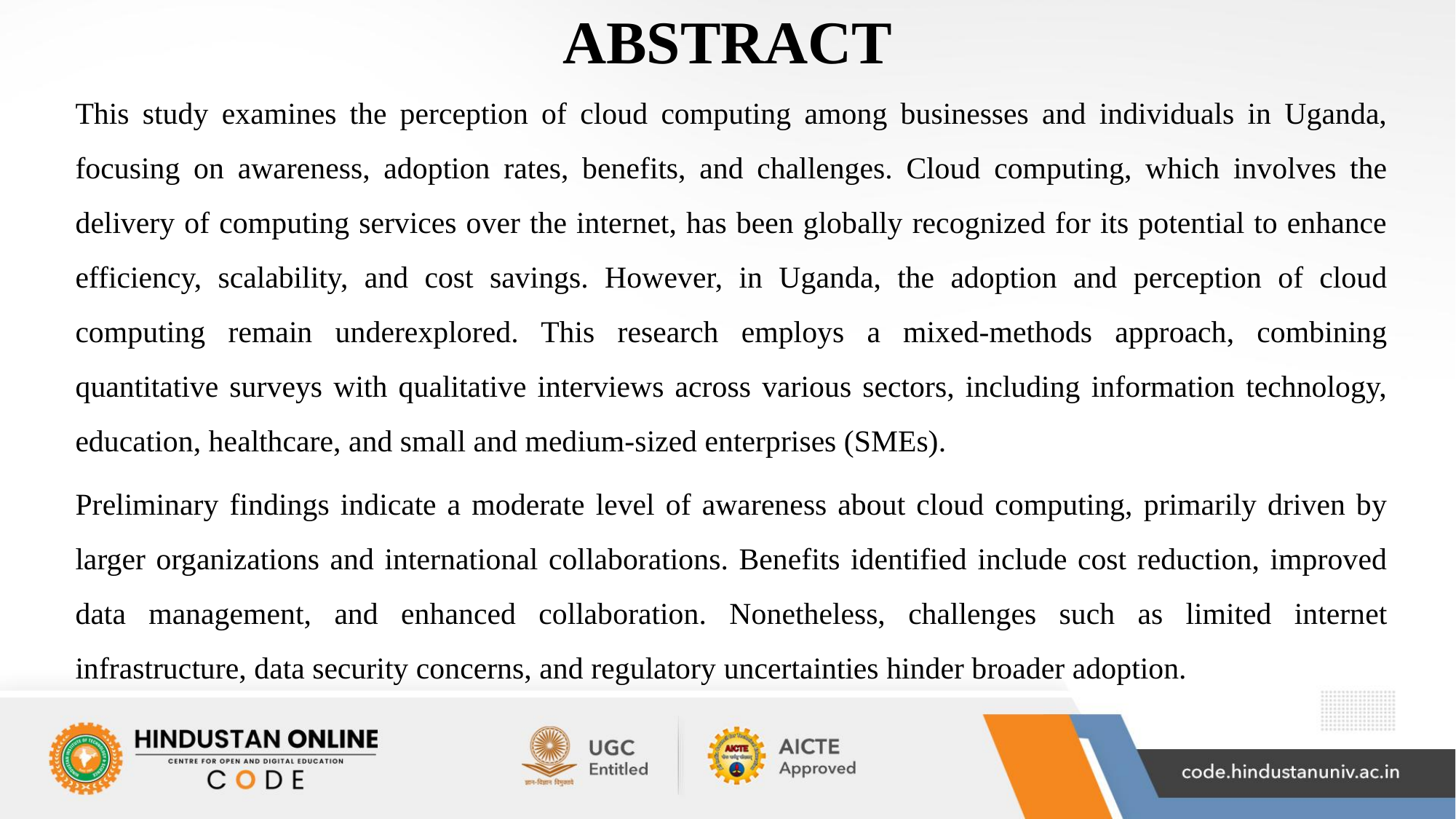

# ABSTRACT
This study examines the perception of cloud computing among businesses and individuals in Uganda, focusing on awareness, adoption rates, benefits, and challenges. Cloud computing, which involves the delivery of computing services over the internet, has been globally recognized for its potential to enhance efficiency, scalability, and cost savings. However, in Uganda, the adoption and perception of cloud computing remain underexplored. This research employs a mixed-methods approach, combining quantitative surveys with qualitative interviews across various sectors, including information technology, education, healthcare, and small and medium-sized enterprises (SMEs).
Preliminary findings indicate a moderate level of awareness about cloud computing, primarily driven by larger organizations and international collaborations. Benefits identified include cost reduction, improved data management, and enhanced collaboration. Nonetheless, challenges such as limited internet infrastructure, data security concerns, and regulatory uncertainties hinder broader adoption.